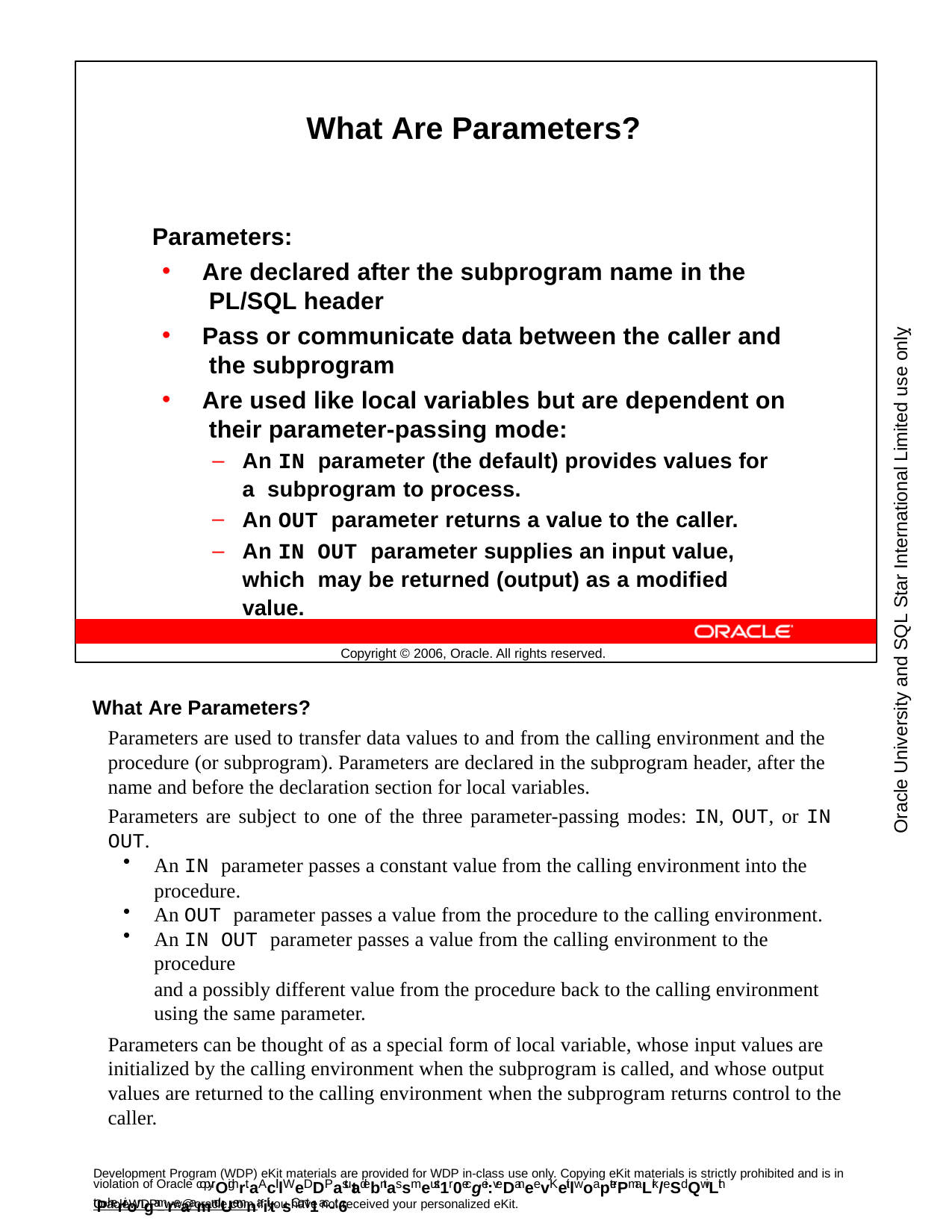

What Are Parameters?
Parameters:
Are declared after the subprogram name in the  PL/SQL header
Pass or communicate data between the caller and  the subprogram
Are used like local variables but are dependent on  their parameter-passing mode:
An IN parameter (the default) provides values for a  subprogram to process.
An OUT parameter returns a value to the caller.
An IN OUT parameter supplies an input value, which  may be returned (output) as a modified value.
Oracle University and SQL Star International Limited use onlyฺ
Copyright © 2006, Oracle. All rights reserved.
What Are Parameters?
Parameters are used to transfer data values to and from the calling environment and the  procedure (or subprogram). Parameters are declared in the subprogram header, after the  name and before the declaration section for local variables.
Parameters are subject to one of the three parameter-passing modes: IN, OUT, or IN OUT.
An IN parameter passes a constant value from the calling environment into the
procedure.
An OUT parameter passes a value from the procedure to the calling environment.
An IN OUT parameter passes a value from the calling environment to the procedure
and a possibly different value from the procedure back to the calling environment  using the same parameter.
Parameters can be thought of as a special form of local variable, whose input values are  initialized by the calling environment when the subprogram is called, and whose output  values are returned to the calling environment when the subprogram returns control to the  caller.
Development Program (WDP) eKit materials are provided for WDP in-class use only. Copying eKit materials is strictly prohibited and is in
violation of Oracle copyrOighrt.aAclllWeDDP astutadebntas smeust1r0ecgei:veDaneevKeitlwoapterPmaLrk/eSdQwiLth tPherirongamreaamnd Uemnaiilt. sCont1ac-t6
OracleWDP_ww@oracle.com if you have not received your personalized eKit.